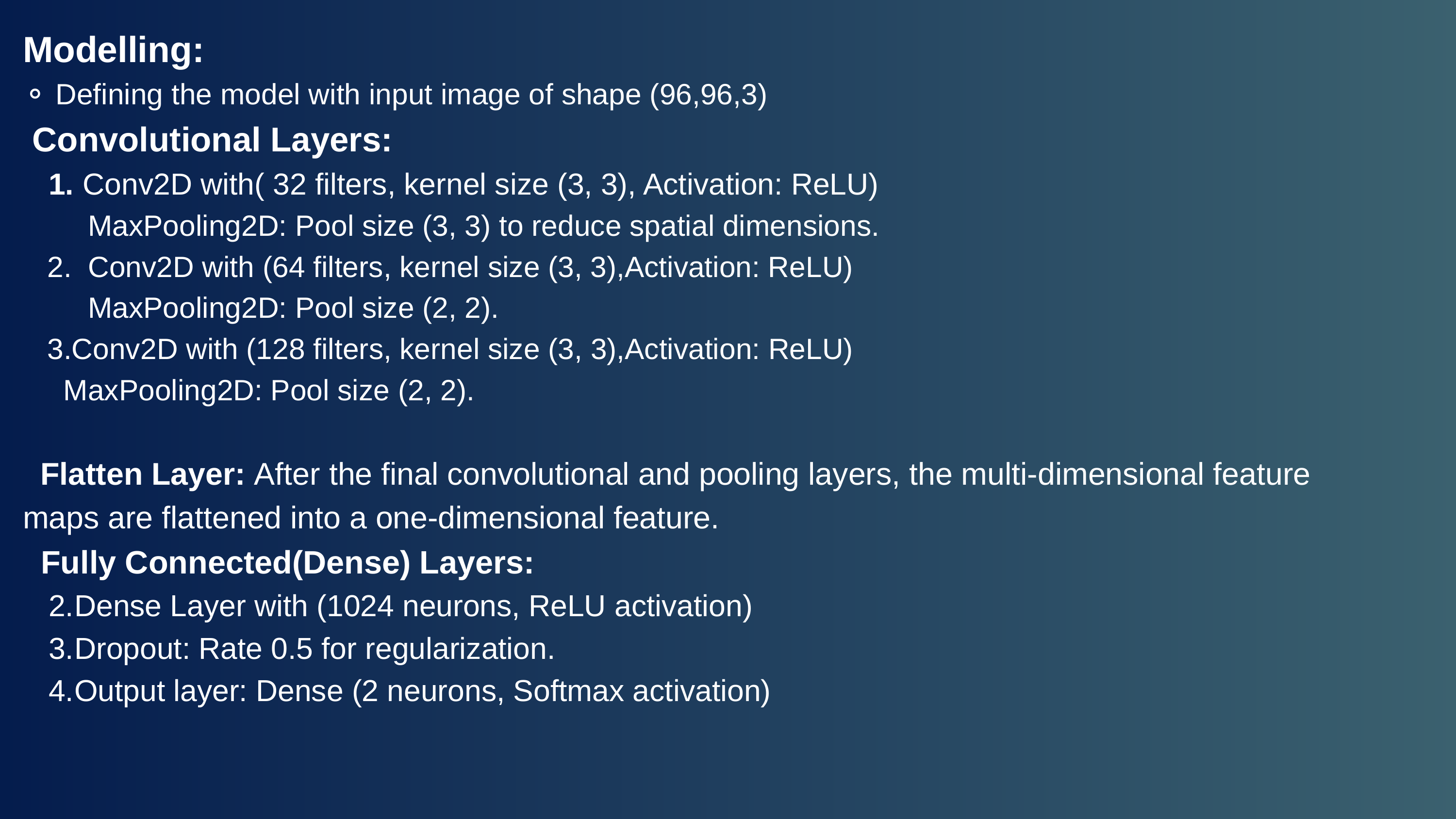

Modelling:
⚬ Defining the model with input image of shape (96,96,3)
 Convolutional Layers:
 Conv2D with( 32 filters, kernel size (3, 3), Activation: ReLU)
        MaxPooling2D: Pool size (3, 3) to reduce spatial dimensions.
   2.  Conv2D with (64 filters, kernel size (3, 3),Activation: ReLU)
        MaxPooling2D: Pool size (2, 2).
   3.Conv2D with (128 filters, kernel size (3, 3),Activation: ReLU)
     MaxPooling2D: Pool size (2, 2).

  Flatten Layer: After the final convolutional and pooling layers, the multi-dimensional feature                maps are flattened into a one-dimensional feature.
  Fully Connected(Dense) Layers:
Dense Layer with (1024 neurons, ReLU activation)
Dropout: Rate 0.5 for regularization.
Output layer: Dense (2 neurons, Softmax activation)